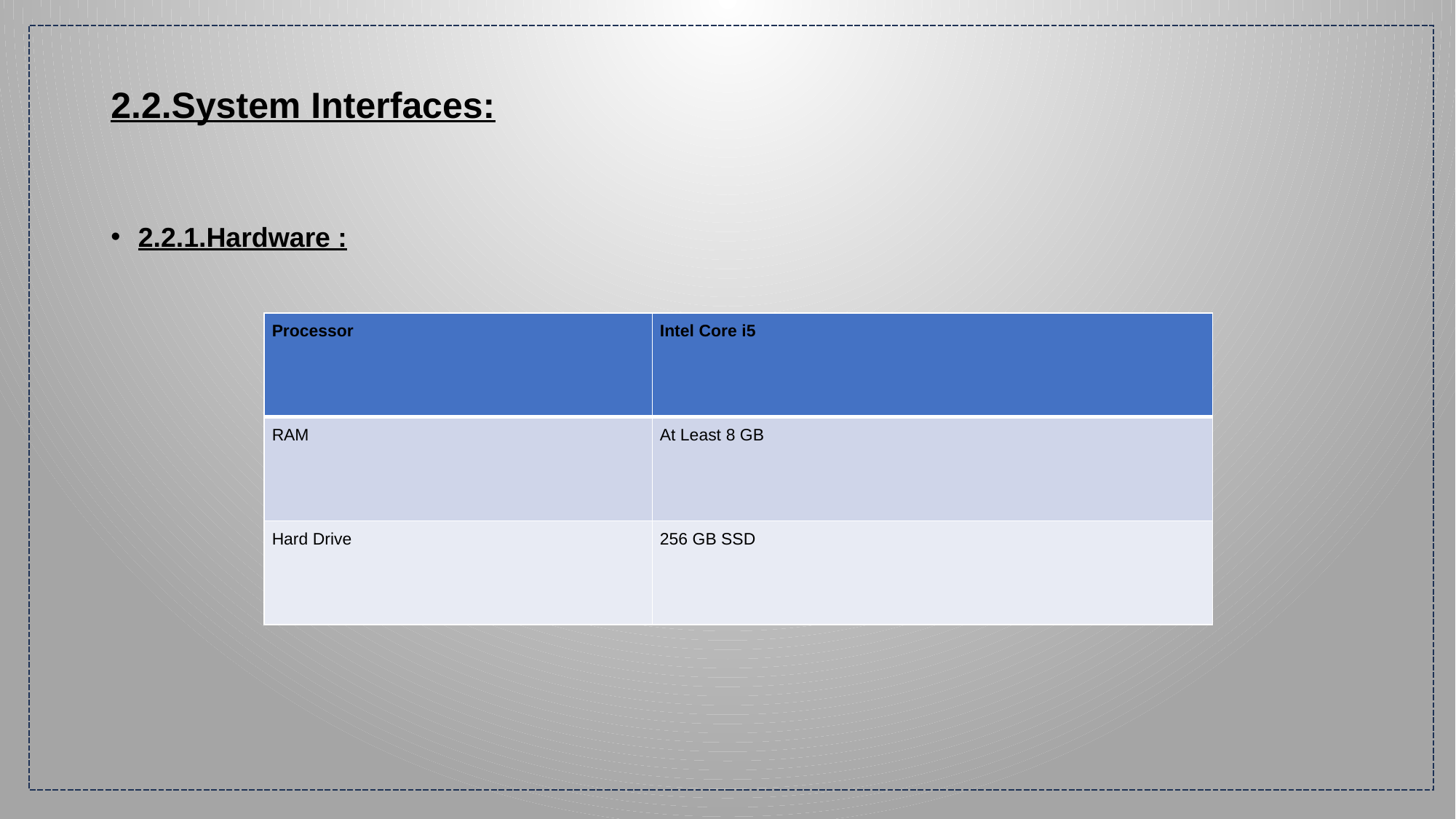

# 2.2.System Interfaces:
2.2.1.Hardware :

| Processor | Intel Core i5 |
| --- | --- |
| RAM | At Least 8 GB |
| Hard Drive | 256 GB SSD |